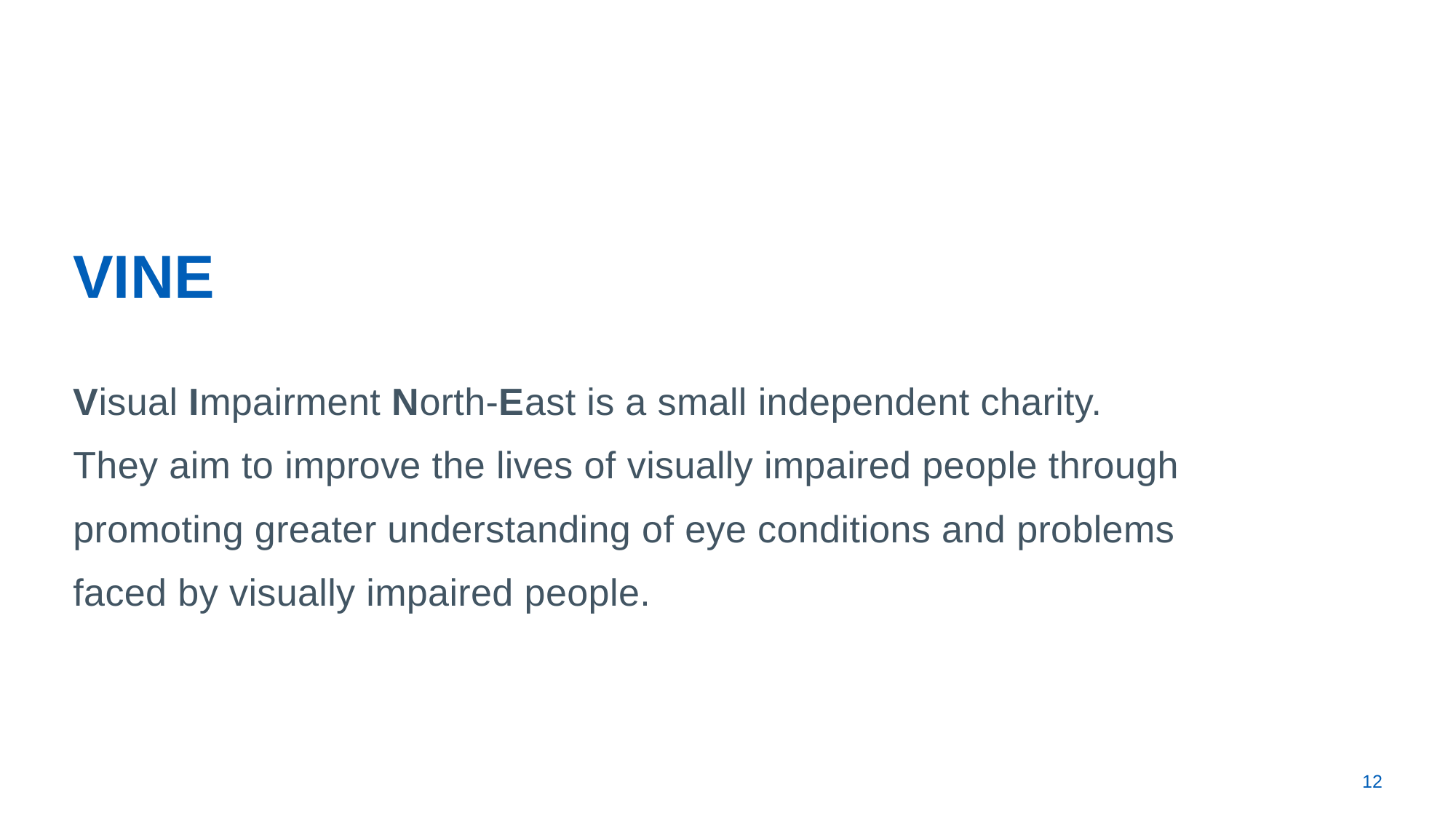

# VINE
Visual Impairment North-East is a small independent charity.
They aim to improve the lives of visually impaired people through
promoting greater understanding of eye conditions and problems
faced by visually impaired people.

12